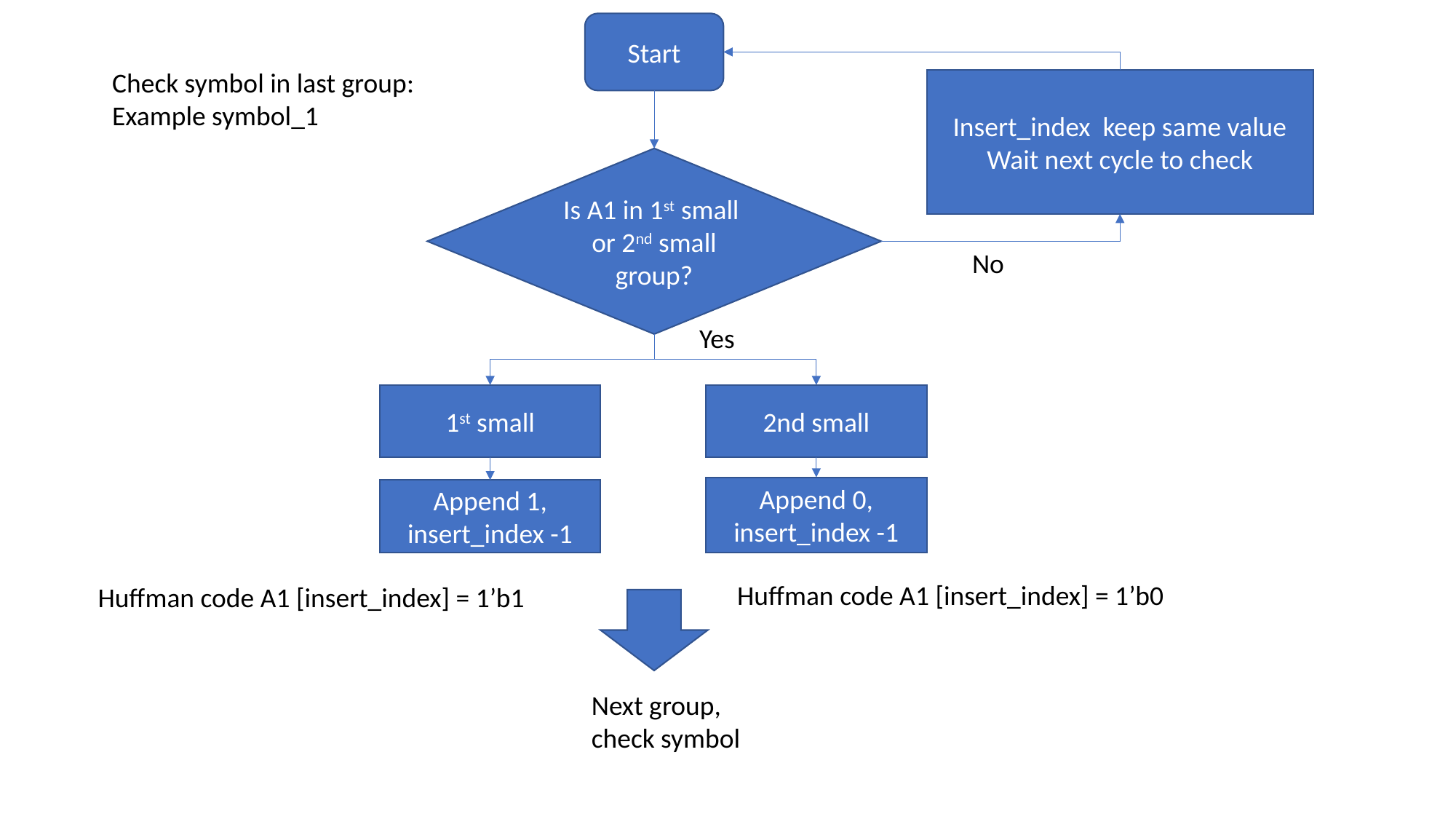

Start
Check symbol in last group:
Example symbol_1
Insert_index  keep same value
Wait next cycle to check
Is A1 in 1st small
or 2nd small group?
No
Yes
1st small
2nd small
Append 0,
insert_index -1
Append 1,
insert_index -1
Huffman code A1 [insert_index] = 1’b0
Huffman code A1 [insert_index] = 1’b1

Next group, check symbol